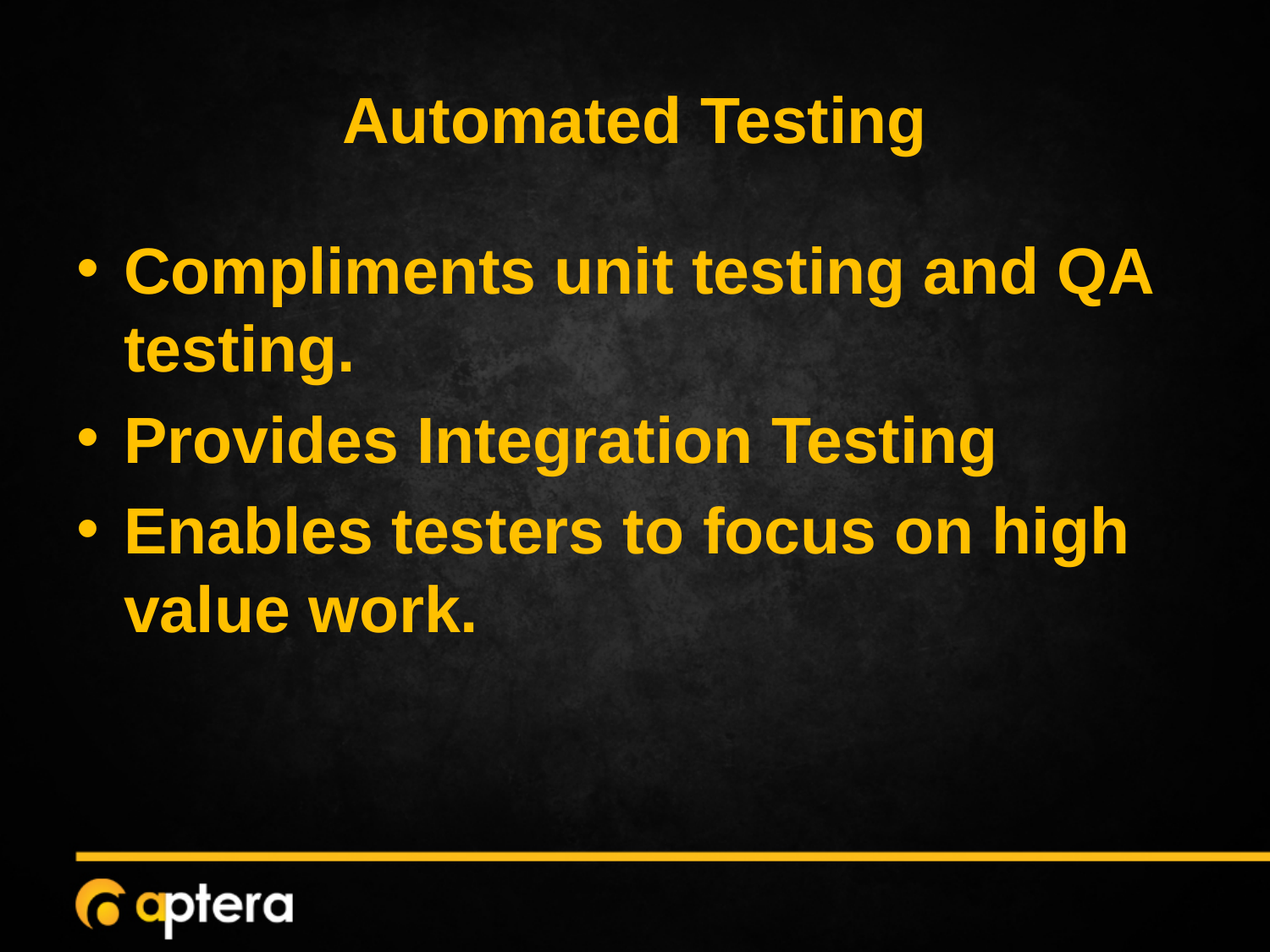

# Automated Testing
Compliments unit testing and QA testing.
Provides Integration Testing
Enables testers to focus on high value work.